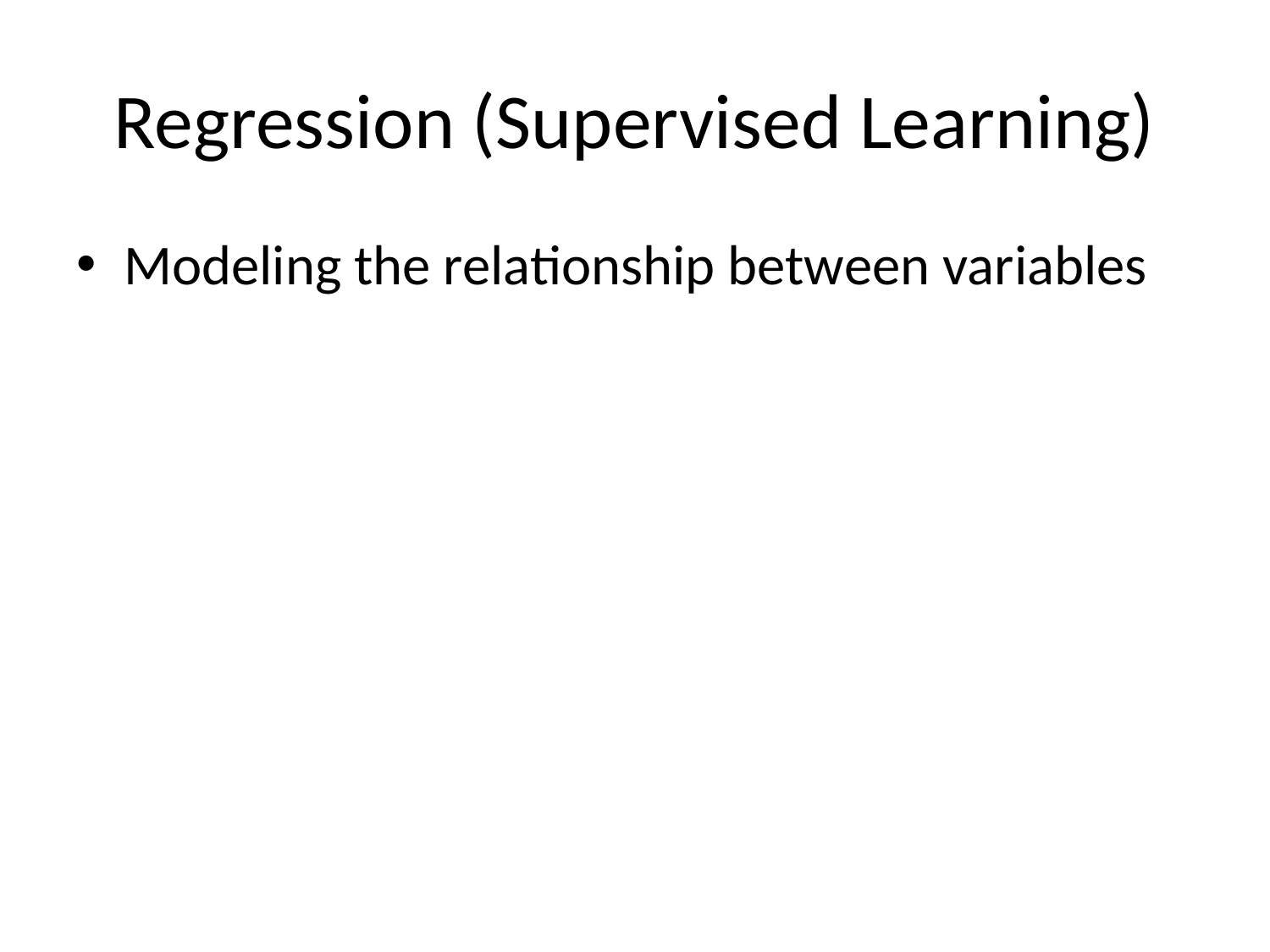

# Regression (Supervised Learning)
Modeling the relationship between variables